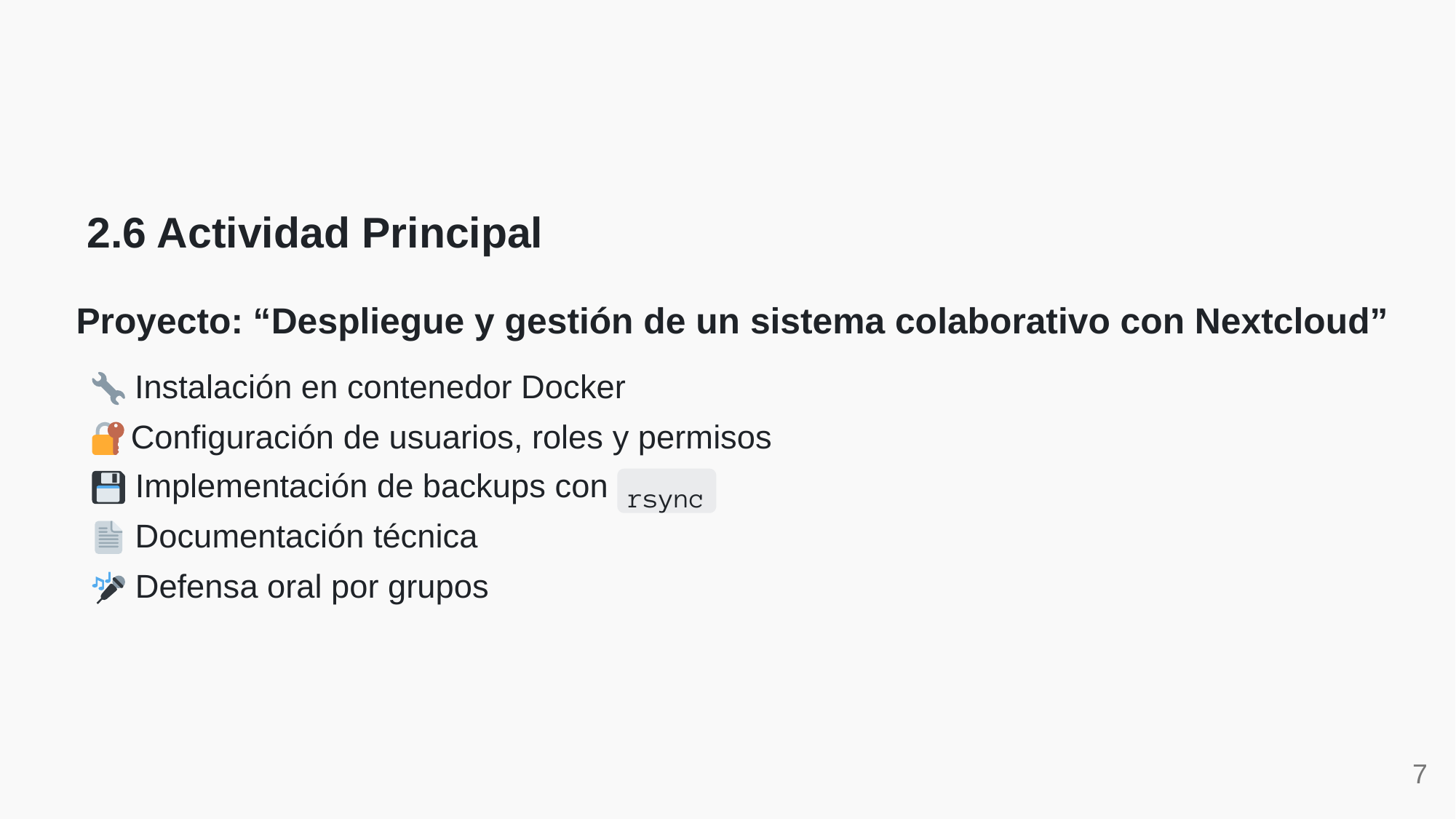

2.6 Actividad Principal
Proyecto: “Despliegue y gestión de un sistema colaborativo con Nextcloud”
 Instalación en contenedor Docker

 Configuración de usuarios, roles y permisos

 Implementación de backups con

rsync

 Documentación técnica

 Defensa oral por grupos

7